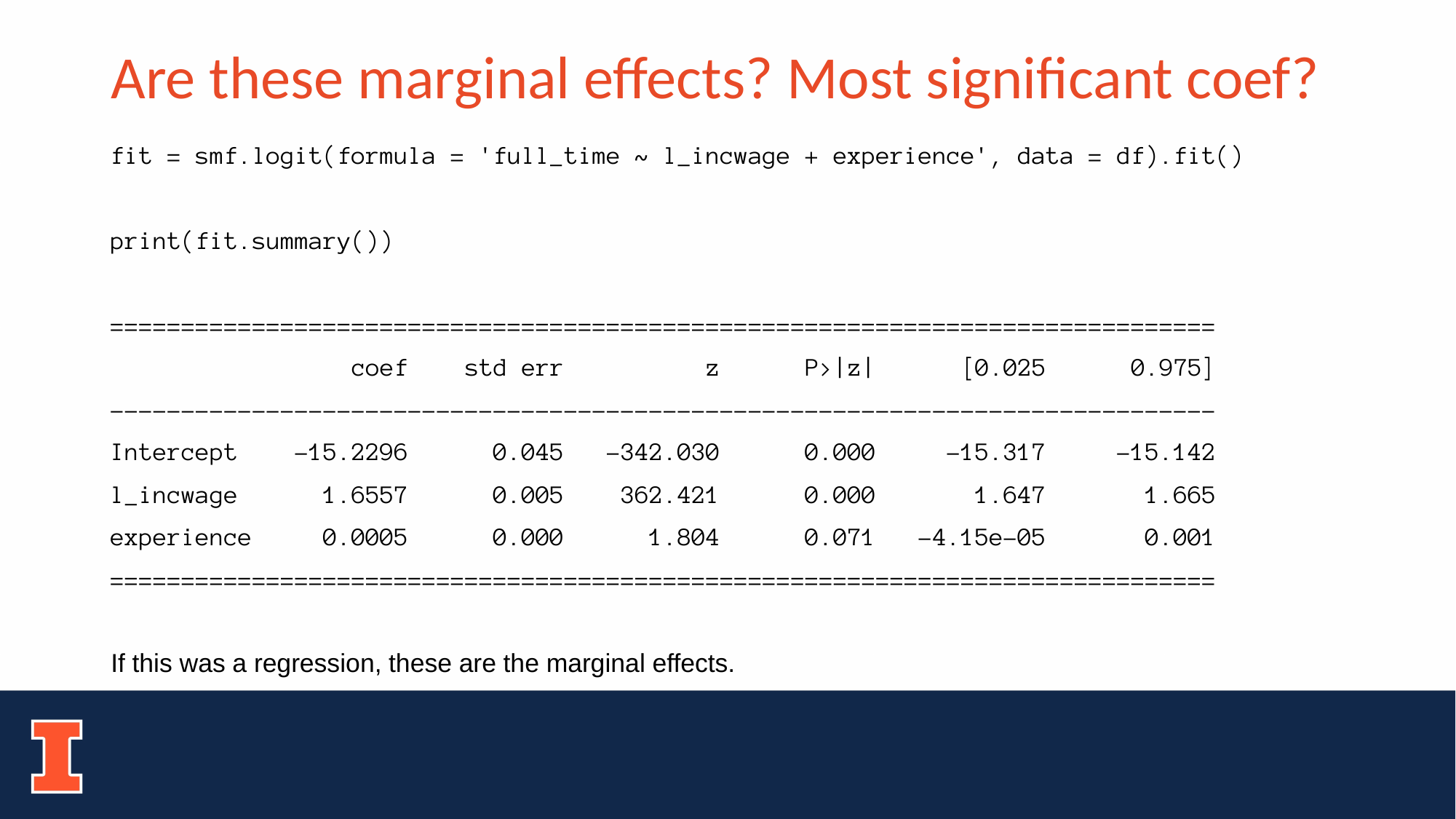

# Are these marginal effects? Most significant coef?
fit = smf.logit(formula = 'full_time ~ l_incwage + experience', data = df).fit()

print(fit.summary())

==============================================================================
                 coef    std err          z      P>|z|      [0.025      0.975]
------------------------------------------------------------------------------
Intercept    -15.2296      0.045   -342.030      0.000     -15.317     -15.142
l_incwage      1.6557      0.005    362.421      0.000       1.647       1.665
experience     0.0005      0.000      1.804      0.071   -4.15e-05       0.001
==============================================================================

If this was a regression, these are the marginal effects.